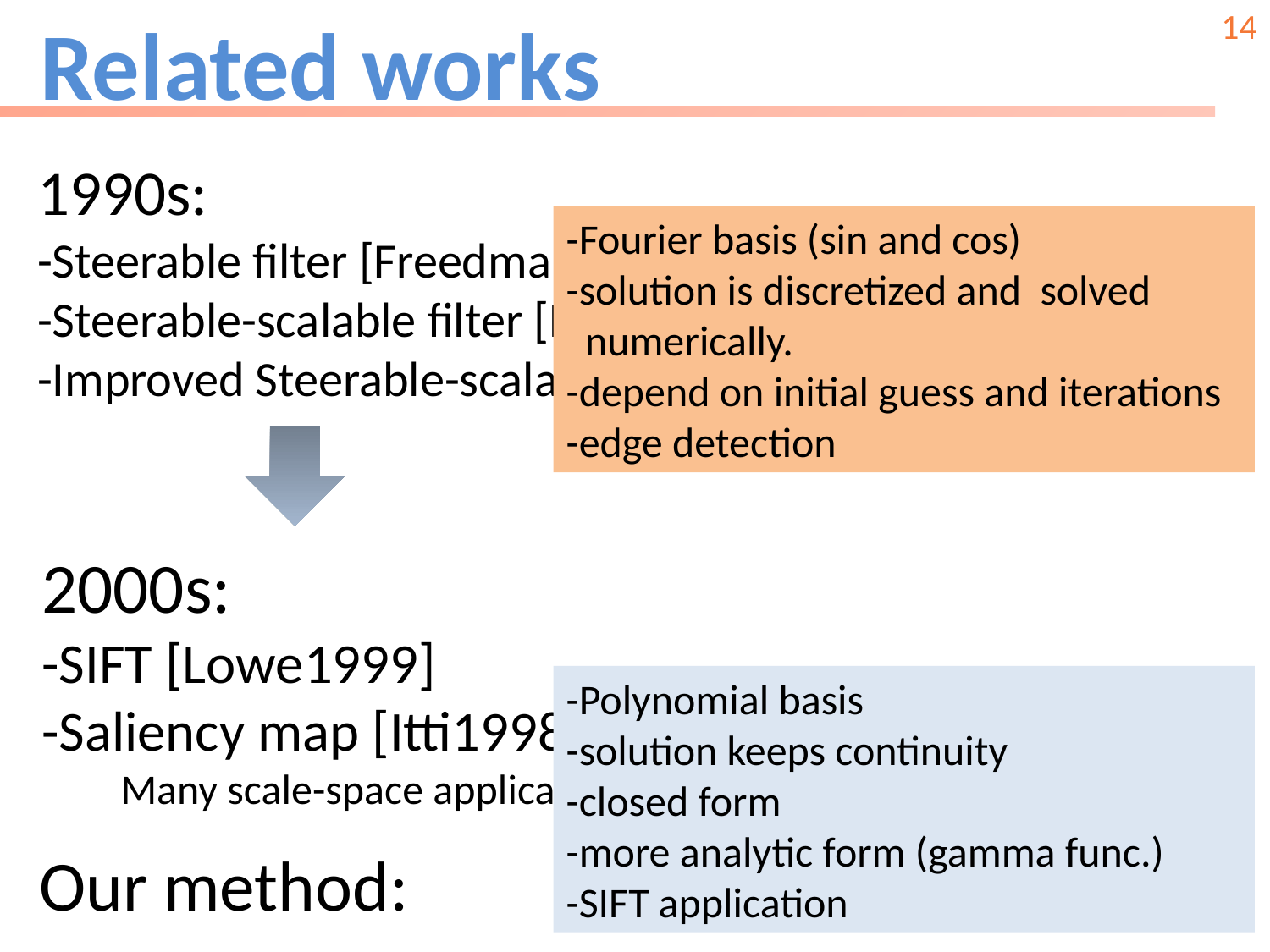

14
Related works

1990s:
-Steerable filter [Freedman1991]
-Steerable-scalable filter [Perona1992]
-Improved Steerable-scalable filter [Shy1994]

-Fourier basis (sin and cos)
-solution is discretized and  solved
  numerically.
-depend on initial guess and iterations
-edge detection

2000s:
-SIFT [Lowe1999]
-Saliency map [Itti1998]
Many scale-space applications, however….
-Polynomial basis
-solution keeps continuity
-closed form
-more analytic form (gamma func.)
-SIFT application
Our method: